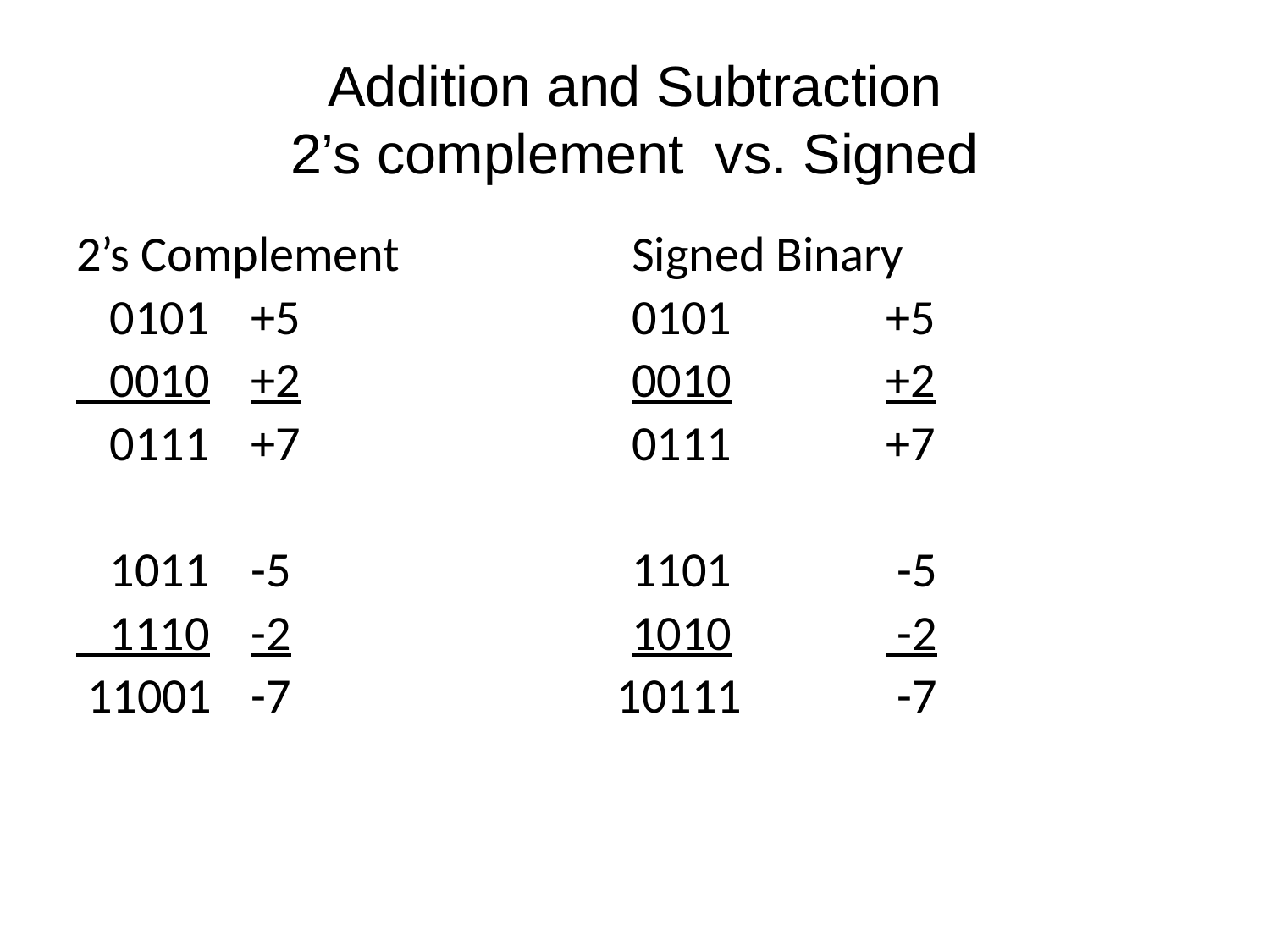

# Addition and Subtraction 2’s complement  vs. Signed
2’s Complement		Signed Binary
   0101	+5			0101		+5
   0010	+2			0010		+2
   0111	+7			0111		+7

   1011	-5			1101		 -5
   1110	-2			1010		 -2
 11001	-7		          10111		 -7